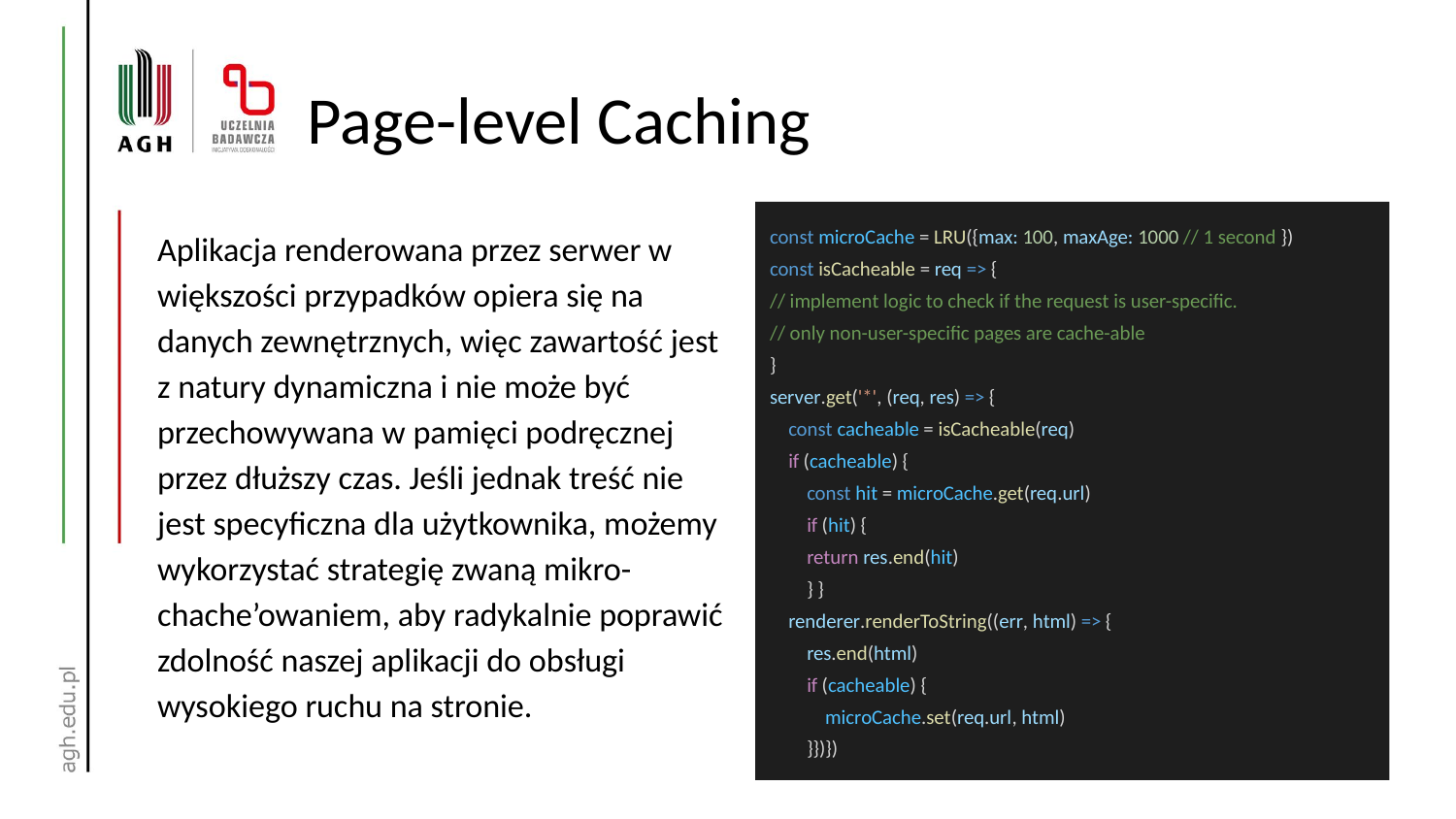

# Page-level Caching
const microCache = LRU({max: 100, maxAge: 1000 // 1 second })
const isCacheable = req => {
// implement logic to check if the request is user-specific.
// only non-user-specific pages are cache-able
}
server.get('*', (req, res) => {
    const cacheable = isCacheable(req)
    if (cacheable) {
        const hit = microCache.get(req.url)
        if (hit) {
        return res.end(hit)
        } }
    renderer.renderToString((err, html) => {
        res.end(html)
        if (cacheable) {
            microCache.set(req.url, html)
        }})})
Aplikacja renderowana przez serwer w większości przypadków opiera się na danych zewnętrznych, więc zawartość jest z natury dynamiczna i nie może być przechowywana w pamięci podręcznej przez dłuższy czas. Jeśli jednak treść nie jest specyficzna dla użytkownika, możemy wykorzystać strategię zwaną mikro-chache’owaniem, aby radykalnie poprawić zdolność naszej aplikacji do obsługi wysokiego ruchu na stronie.